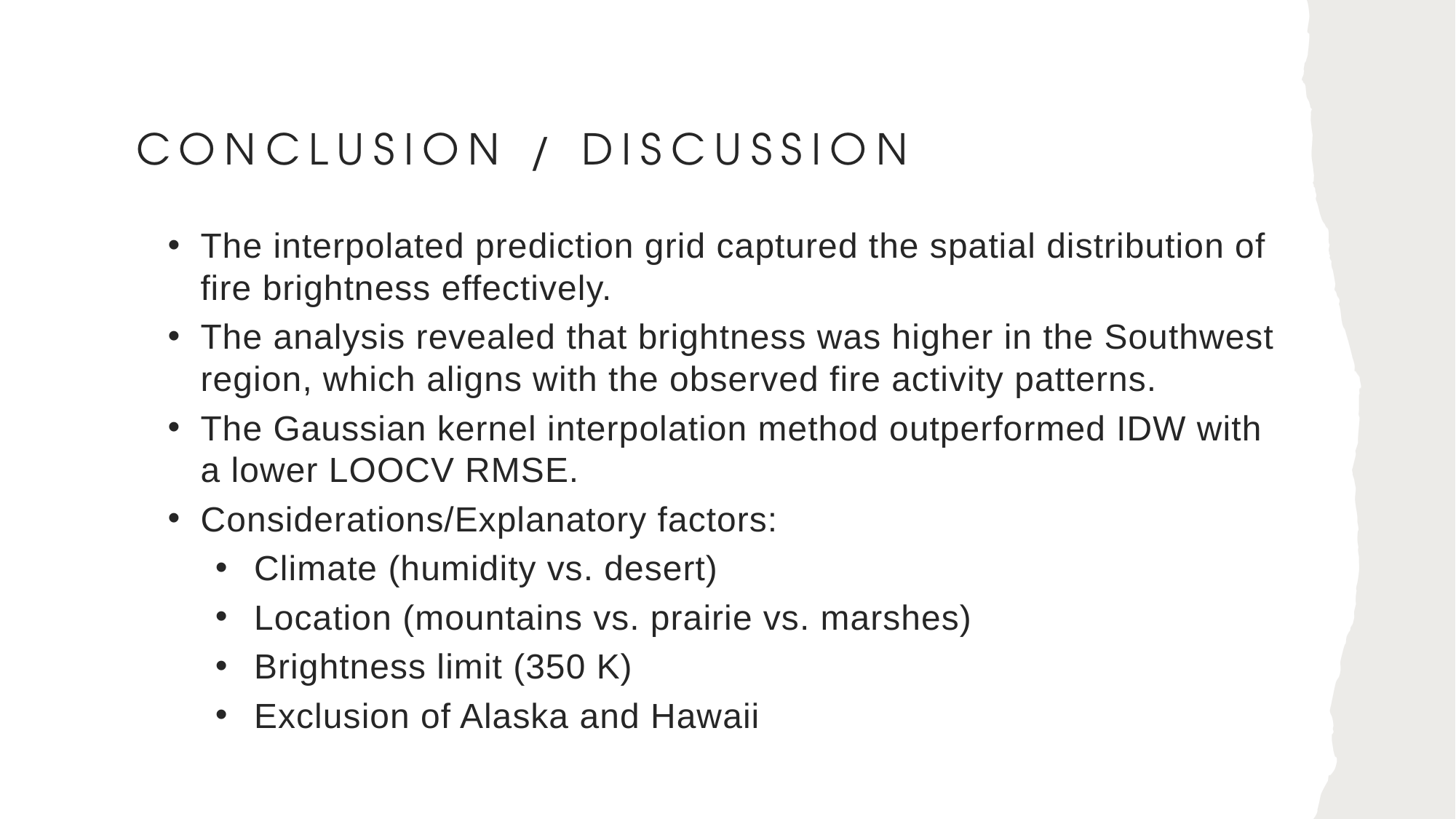

# CONCLUSION / DISCUSSION
The interpolated prediction grid captured the spatial distribution of fire brightness effectively.
The analysis revealed that brightness was higher in the Southwest region, which aligns with the observed fire activity patterns.
The Gaussian kernel interpolation method outperformed IDW with a lower LOOCV RMSE.
Considerations/Explanatory factors:
Climate (humidity vs. desert)
Location (mountains vs. prairie vs. marshes)
Brightness limit (350 K)
Exclusion of Alaska and Hawaii